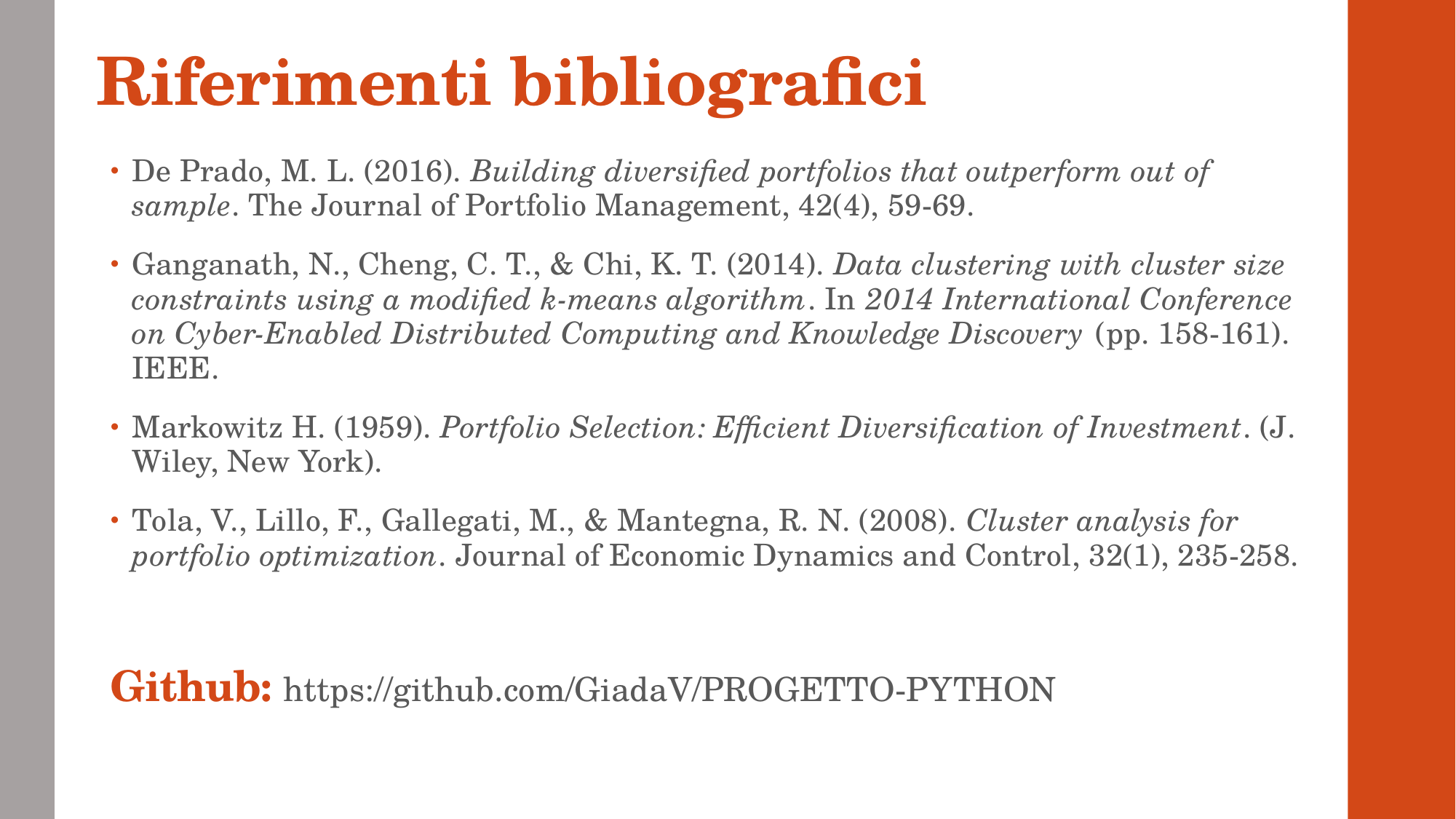

# Riferimenti bibliografici
De Prado, M. L. (2016). Building diversified portfolios that outperform out of sample. The Journal of Portfolio Management, 42(4), 59-69.
Ganganath, N., Cheng, C. T., & Chi, K. T. (2014). Data clustering with cluster size constraints using a modified k-means algorithm. In 2014 International Conference on Cyber-Enabled Distributed Computing and Knowledge Discovery (pp. 158-161). IEEE.
Markowitz H. (1959). Portfolio Selection: Efficient Diversification of Investment. (J. Wiley, New York).
Tola, V., Lillo, F., Gallegati, M., & Mantegna, R. N. (2008). Cluster analysis for portfolio optimization. Journal of Economic Dynamics and Control, 32(1), 235-258.
Github: https://github.com/GiadaV/PROGETTO-PYTHON